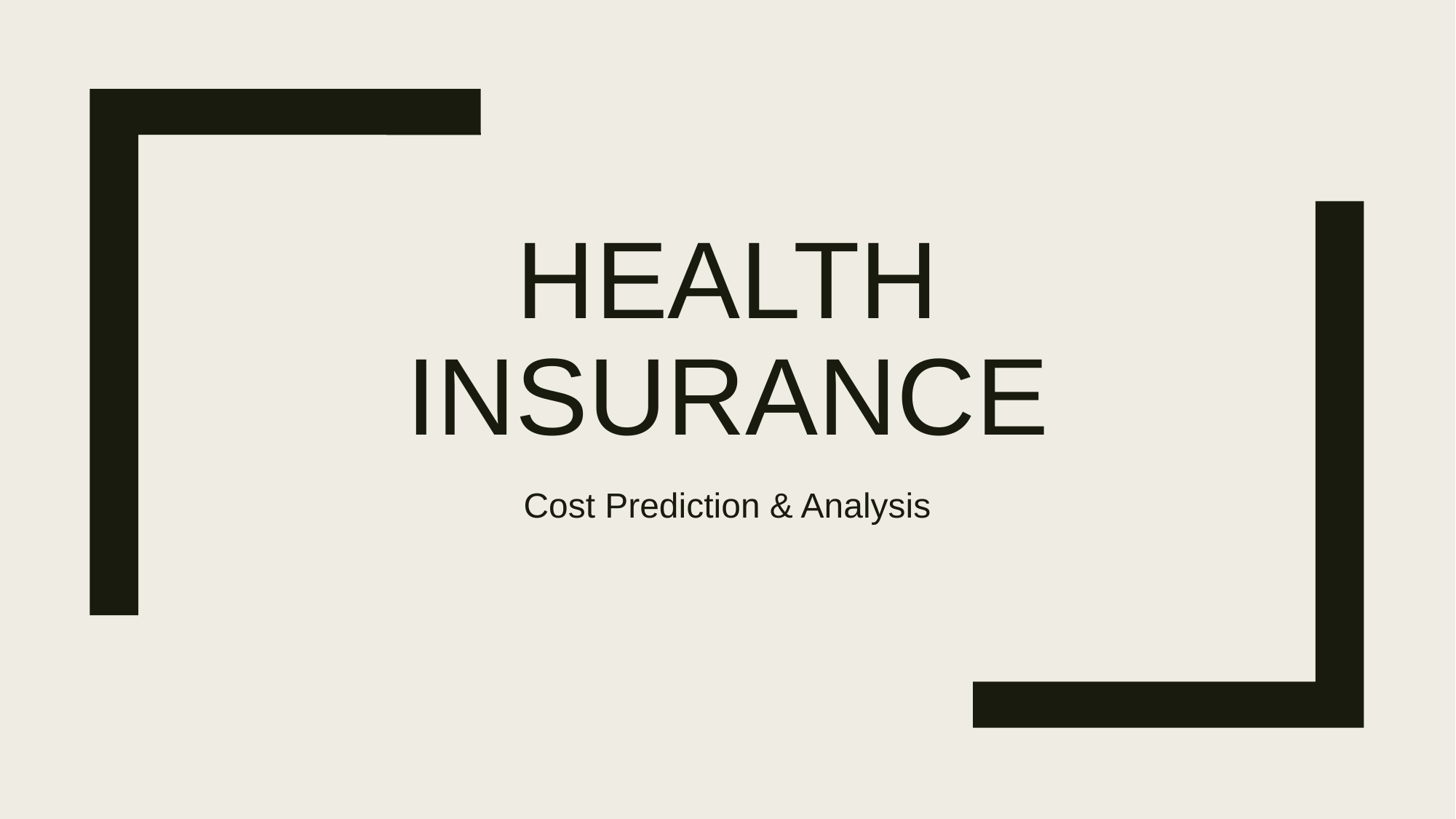

# Health Insurance
Cost Prediction & Analysis